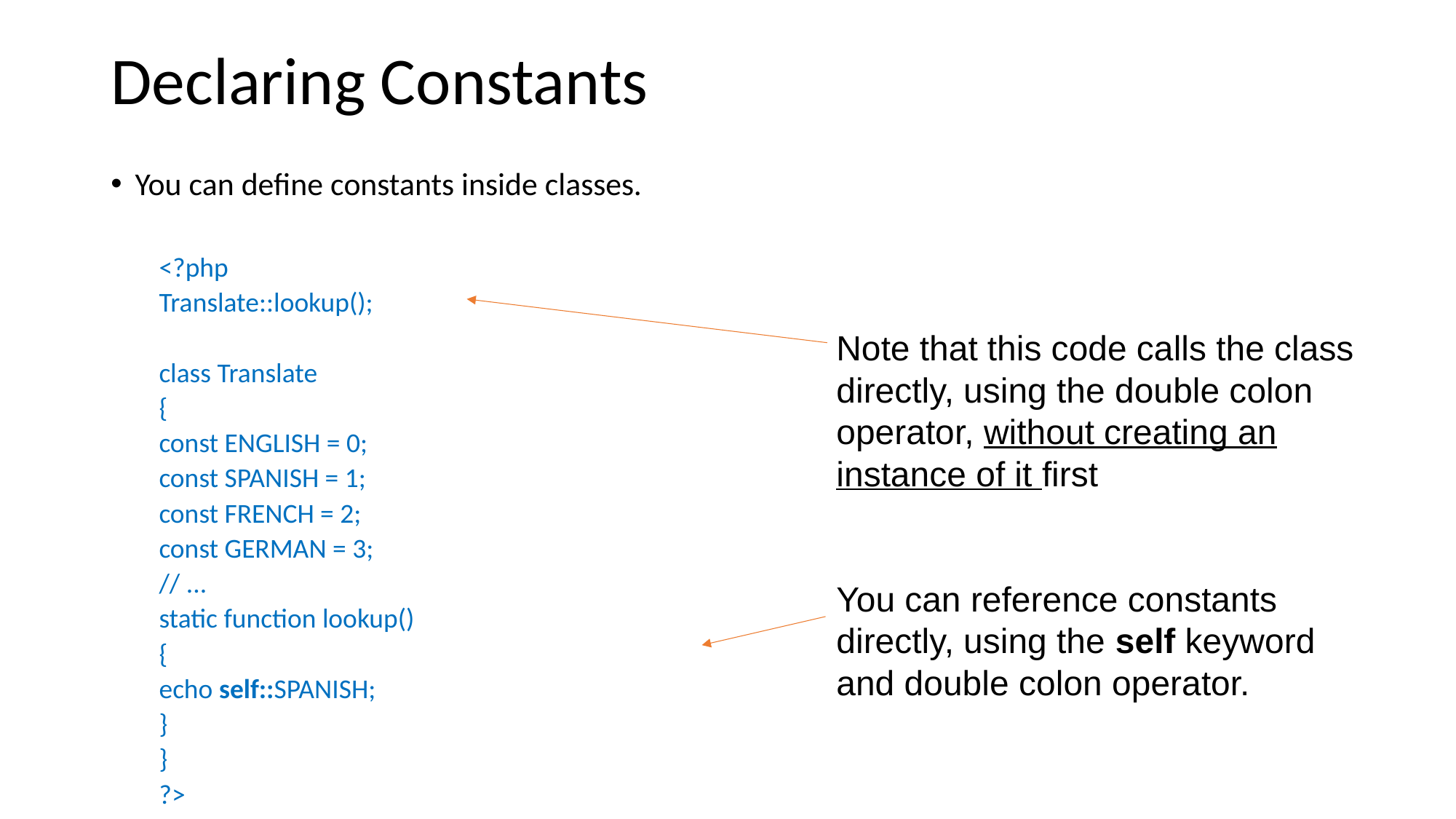

# Declaring Constants
You can define constants inside classes.

<?php
	Translate::lookup();

	class Translate
	{
		const ENGLISH = 0;
		const SPANISH = 1;
		const FRENCH = 2;
		const GERMAN = 3;
		// ...
		static function lookup()
		{
			echo self::SPANISH;
		}
	}
?>
Note that this code calls the class directly, using the double colon operator, without creating an instance of it first

You can reference constants directly, using the self keyword and double colon operator.